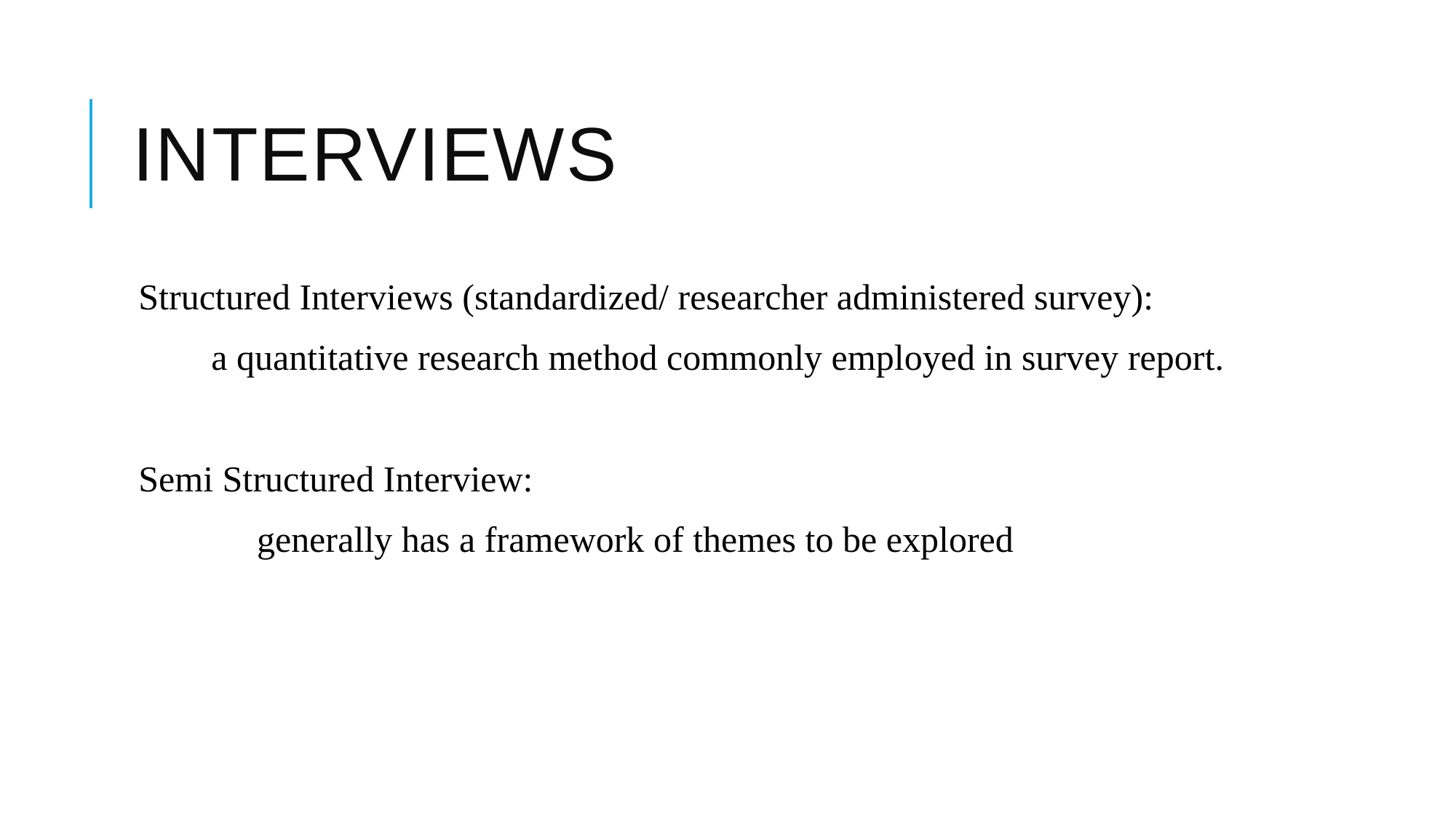

# Interviews
Structured Interviews (standardized/ researcher administered survey):
        a quantitative research method commonly employed in survey report.

Semi Structured Interview:
             generally has a framework of themes to be explored